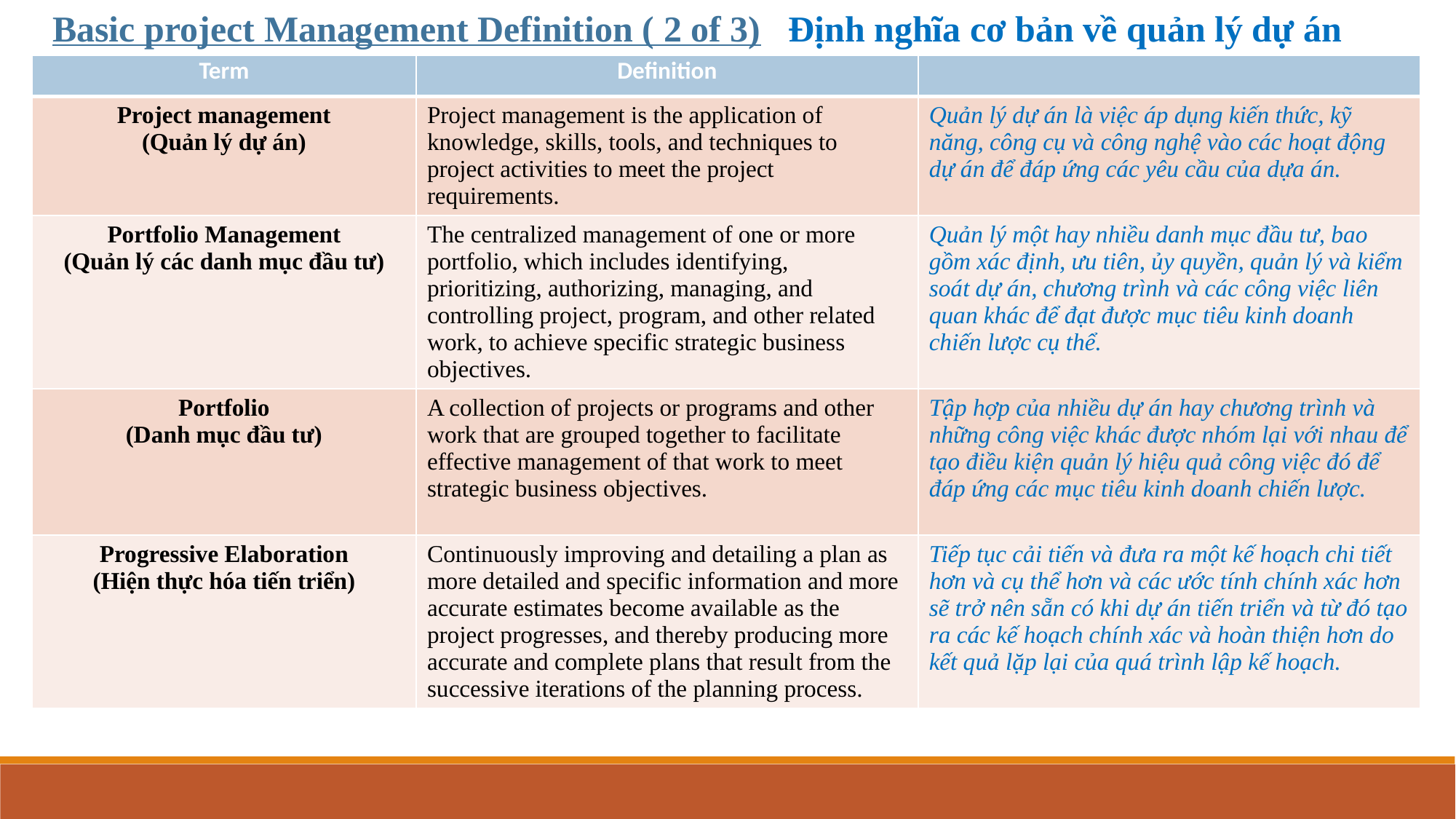

Basic project Management Definition ( 2 of 3)   Định nghĩa cơ bản về quản lý dự án
| Term | Definition |  |
| --- | --- | --- |
| Project management (Quản lý dự án) | Project management is the application of knowledge, skills, tools, and techniques to project activities to meet the project requirements. | Quản lý dự án là việc áp dụng kiến thức, kỹ năng, công cụ và công nghệ vào các hoạt động dự án để đáp ứng các yêu cầu của dựa án. |
| Portfolio Management (Quản lý các danh mục đầu tư) | The centralized management of one or more portfolio, which includes identifying, prioritizing, authorizing, managing, and controlling project, program, and other related work, to achieve specific strategic business objectives. | Quản lý một hay nhiều danh mục đầu tư, bao gồm xác định, ưu tiên, ủy quyền, quản lý và kiểm soát dự án, chương trình và các công việc liên quan khác để đạt được mục tiêu kinh doanh chiến lược cụ thể. |
| Portfolio (Danh mục đầu tư) | A collection of projects or programs and other work that are grouped together to facilitate effective management of that work to meet strategic business objectives. | Tập hợp của nhiều dự án hay chương trình và những công việc khác được nhóm lại với nhau để tạo điều kiện quản lý hiệu quả công việc đó để đáp ứng các mục tiêu kinh doanh chiến lược. |
| Progressive Elaboration (Hiện thực hóa tiến triển) | Continuously improving and detailing a plan as more detailed and specific information and more accurate estimates become available as the project progresses, and thereby producing more accurate and complete plans that result from the successive iterations of the planning process. | Tiếp tục cải tiến và đưa ra một kế hoạch chi tiết hơn và cụ thể hơn và các ước tính chính xác hơn sẽ trở nên sẵn có khi dự án tiến triển và từ đó tạo ra các kế hoạch chính xác và hoàn thiện hơn do kết quả lặp lại của quá trình lập kế hoạch. |